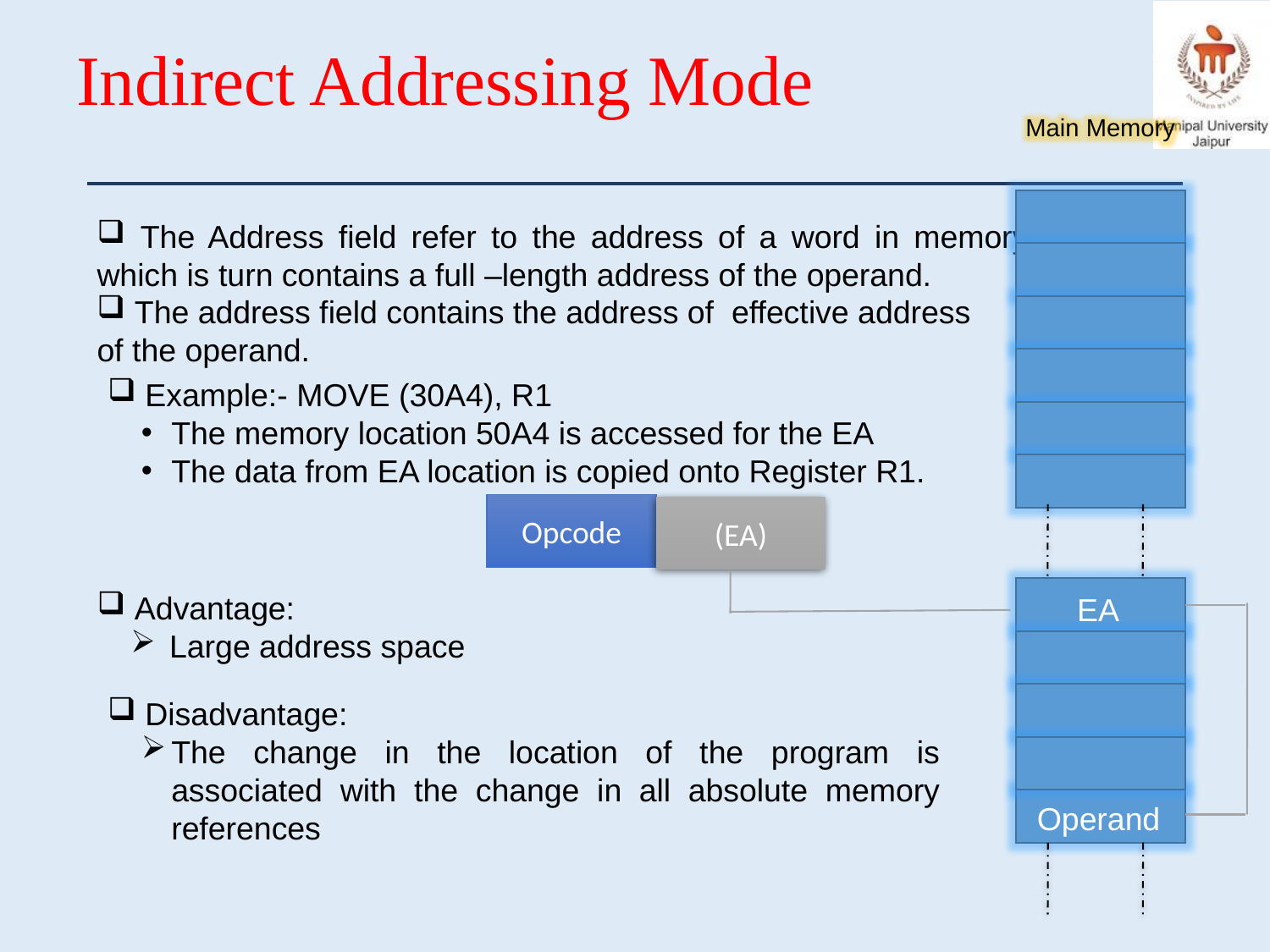

# Indirect Addressing Mode
Main Memory

 The Address field refer to the address of a word in memory, which is turn contains a full –length address of the operand.

 The address field contains the address of  effective address of the operand.

 Example:- MOVE (30A4), R1
The memory location 50A4 is accessed for the EA
The data from EA location is copied onto Register R1.

Opcode
(EA)

 Advantage:
 Large address space
EA

 Disadvantage:
The change in the location of the program is associated with the change in all absolute memory references

Operand